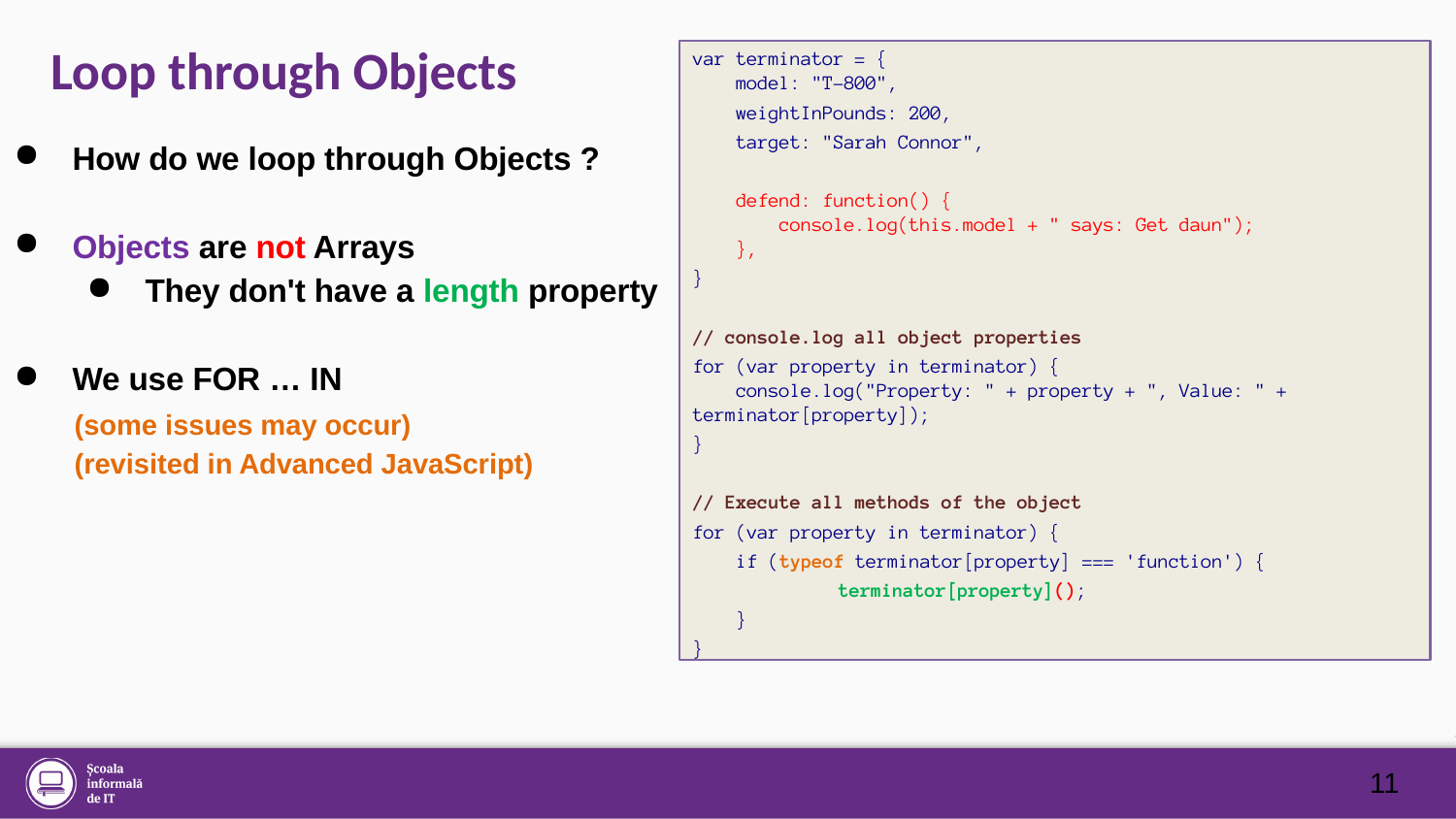

# Loop through Objects
var terminator = {
    model: "T-800",
    weightInPounds: 200,
    target: "Sarah Connor",

    defend: function() {
        console.log(this.model + " says: Get daun");
    },
}

// console.log all object properties
for (var property in terminator) {
    console.log("Property: " + property + ", Value: " + terminator[property]);
}

// Execute all methods of the object
for (var property in terminator) {
    if (typeof terminator[property] === 'function') {
	terminator[property]();
    }
}
How do we loop through Objects ?

Objects are not Arrays
They don't have a length property

We use FOR … IN
	(some issues may occur)
	(revisited in Advanced JavaScript)

11